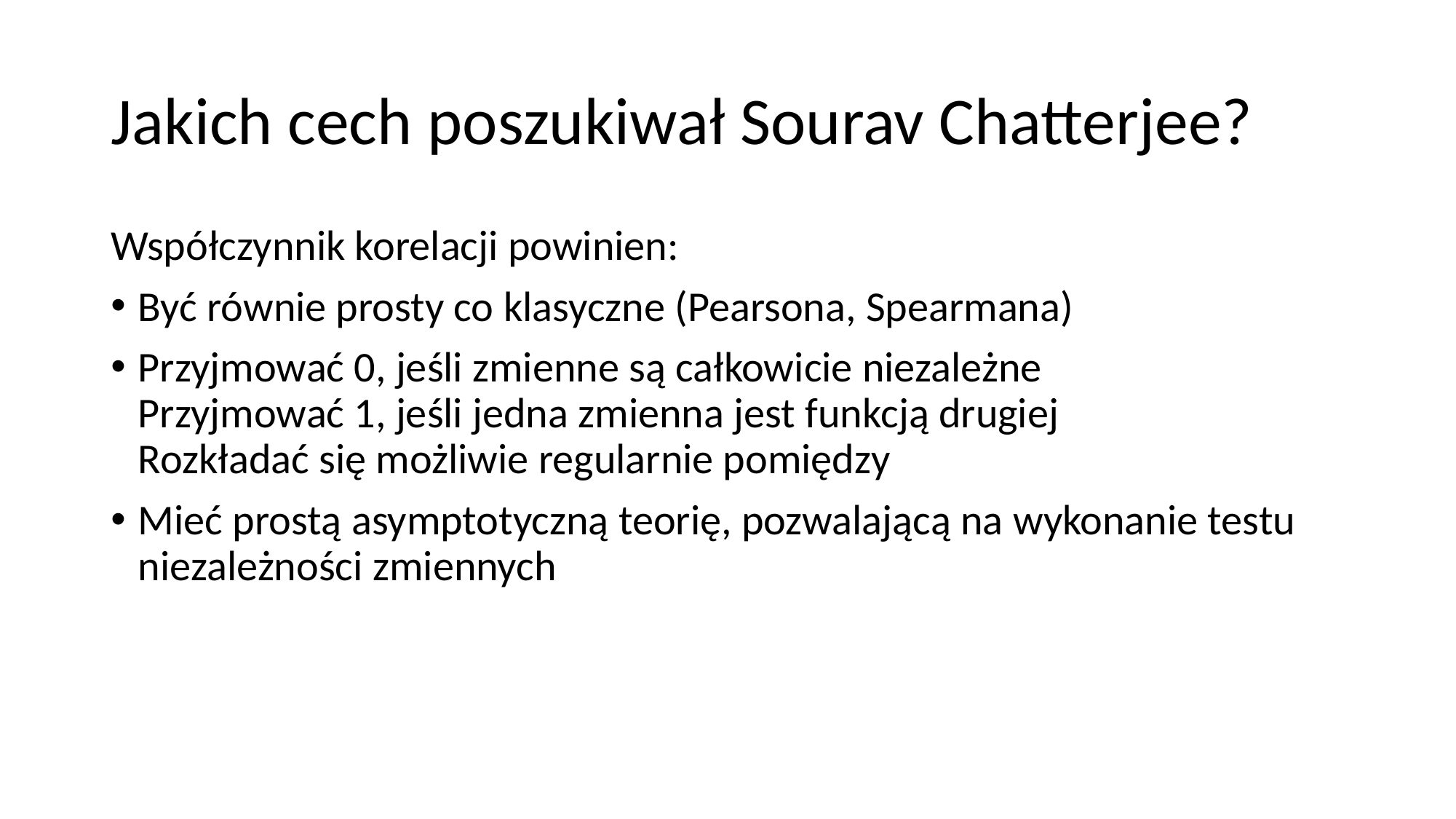

# Jakich cech poszukiwał Sourav Chatterjee?
Współczynnik korelacji powinien:
Być równie prosty co klasyczne (Pearsona, Spearmana)
Przyjmować 0, jeśli zmienne są całkowicie niezależne
Przyjmować 1, jeśli jedna zmienna jest funkcją drugiej
Rozkładać się możliwie regularnie pomiędzy
Mieć prostą asymptotyczną teorię, pozwalającą na wykonanie testu niezależności zmiennych